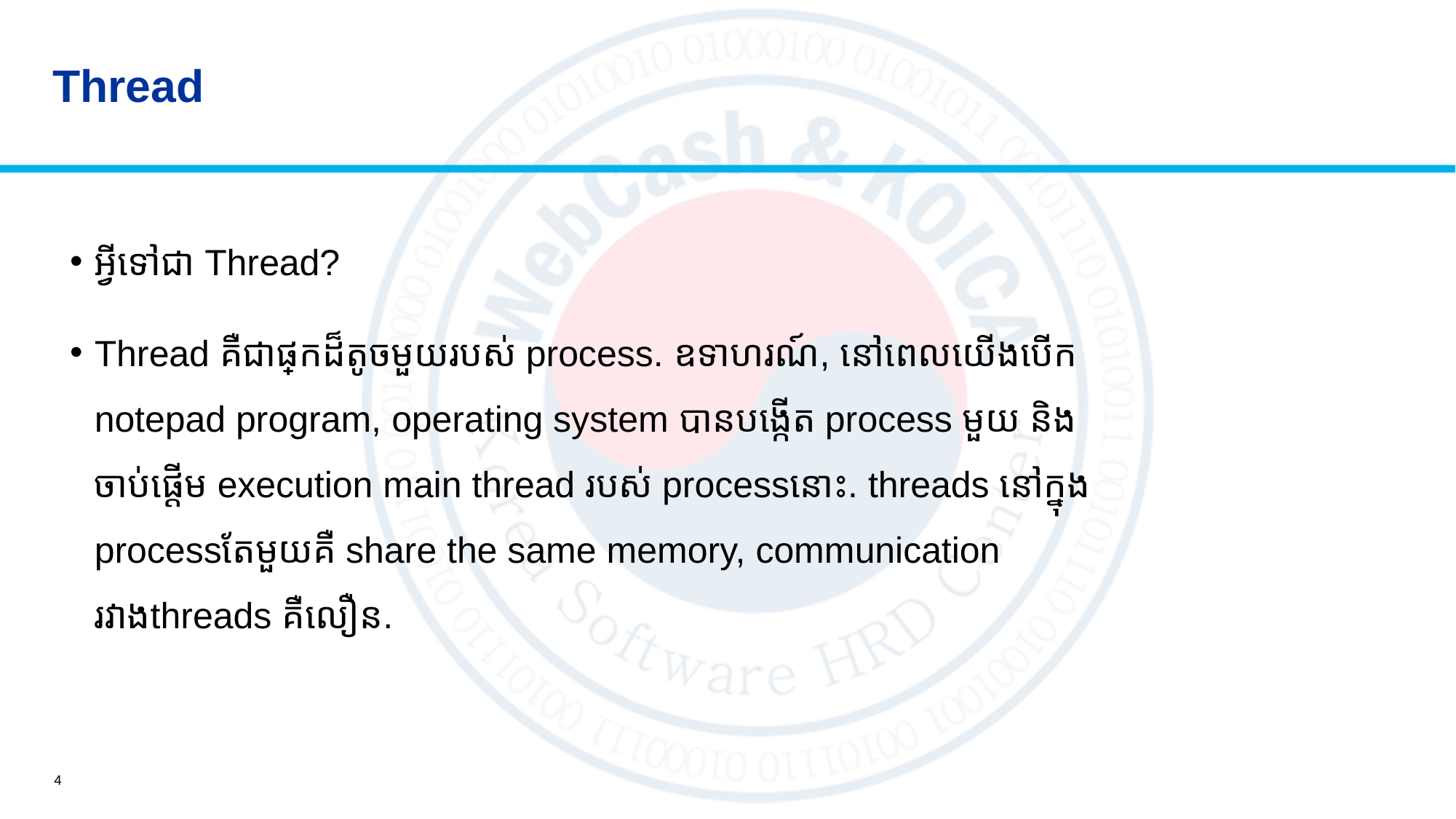

# Thread
អ្វីទៅជា Thread?
Thread គឺជាផ្នែកដ៏តូចមួយរបស់ process. ឧទាហរណ៍, នៅពេលយើងបើក notepad program, operating system បានបង្កើត process មួយ និង ចាប់ផ្ដើម execution main thread របស់ process​នោះ. threads នៅក្នុង processតែមួយគឺ share the same memory, communication រវាងthreads គឺលឿន.
4